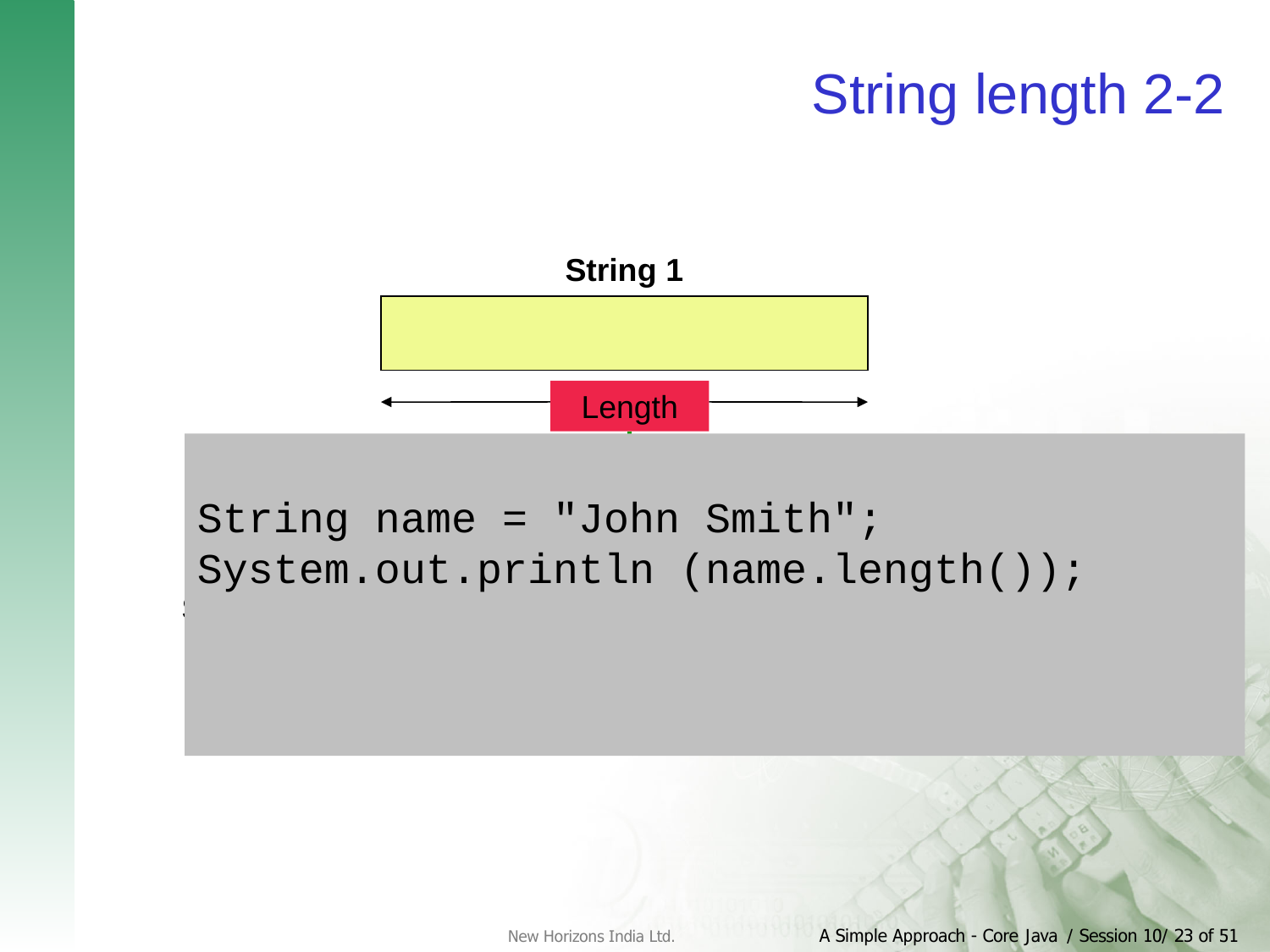

# String length 2-2
String 1

Length

String name = "John Smith";
System.out.println (name.length());
Determined by
length() method
Syntax
Returns number of characters in the string
Public int length()